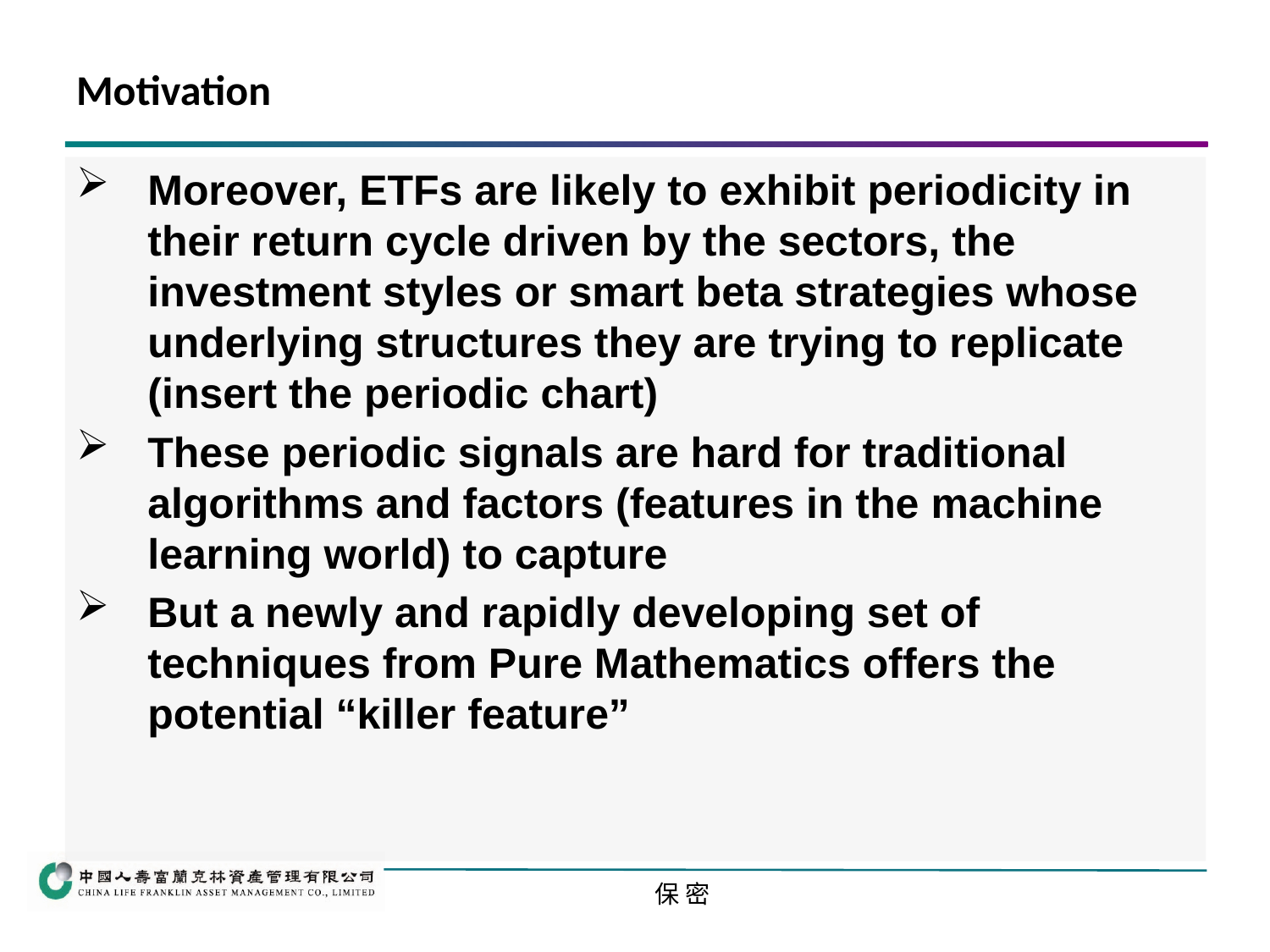

# Motivation
Moreover, ETFs are likely to exhibit periodicity in their return cycle driven by the sectors, the investment styles or smart beta strategies whose underlying structures they are trying to replicate (insert the periodic chart)
These periodic signals are hard for traditional algorithms and factors (features in the machine learning world) to capture
But a newly and rapidly developing set of techniques from Pure Mathematics offers the potential “killer feature”